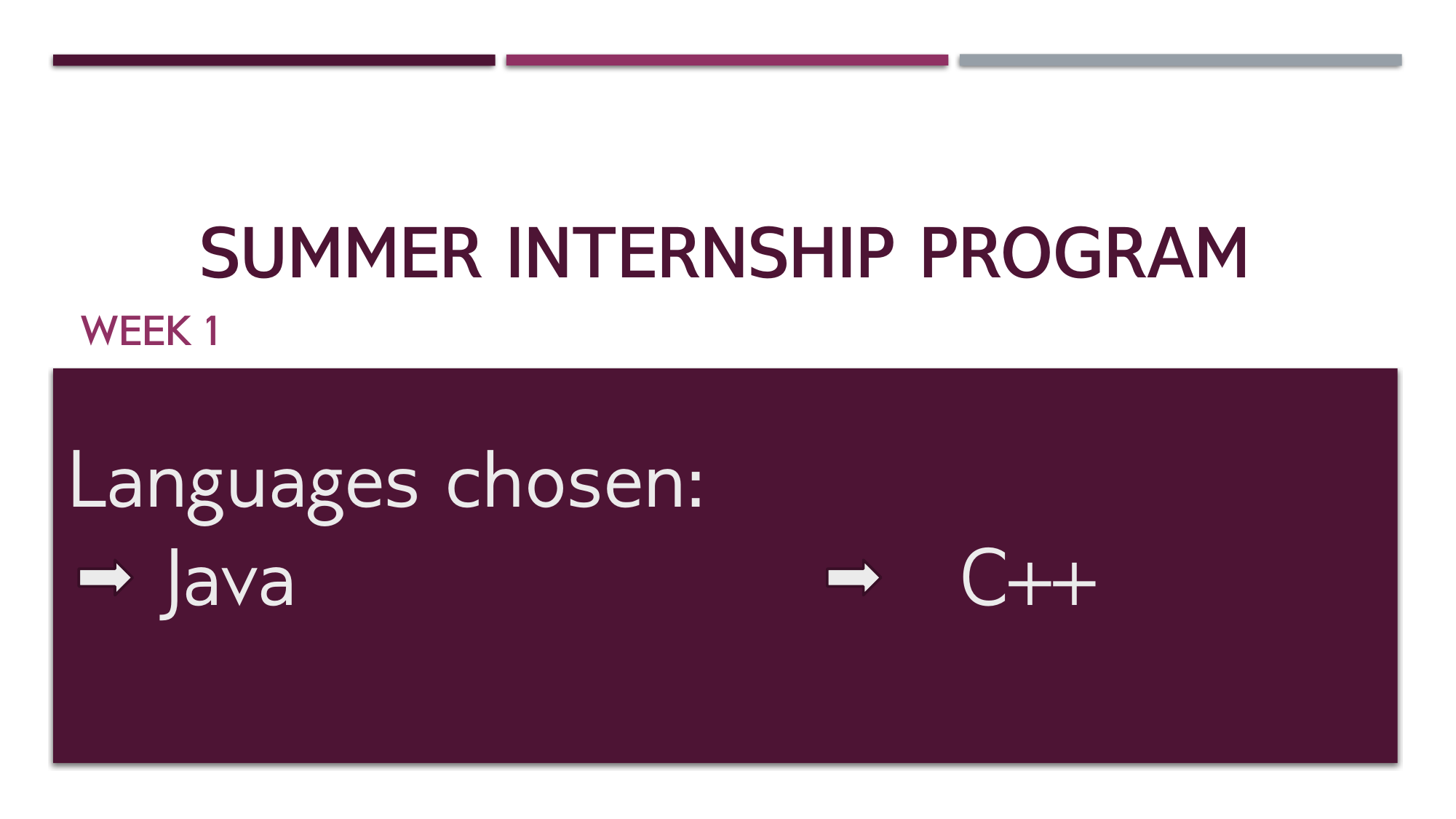

# Summer Internship Program
Week 1
Languages chosen:
    Java                           C++